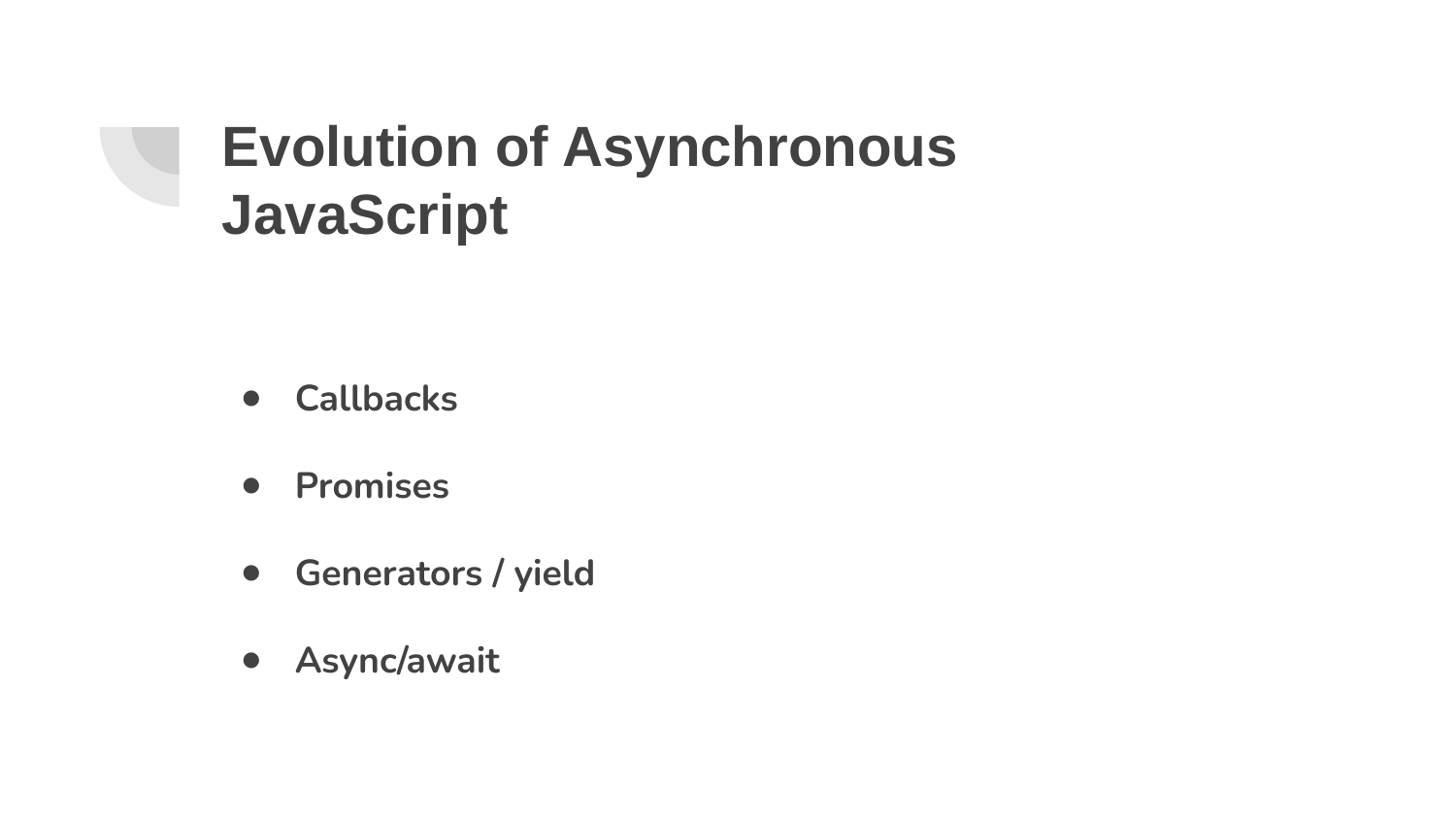

# Evolution of Asynchronous
JavaScript
Callbacks
Promises
Generators / yield
Async/await